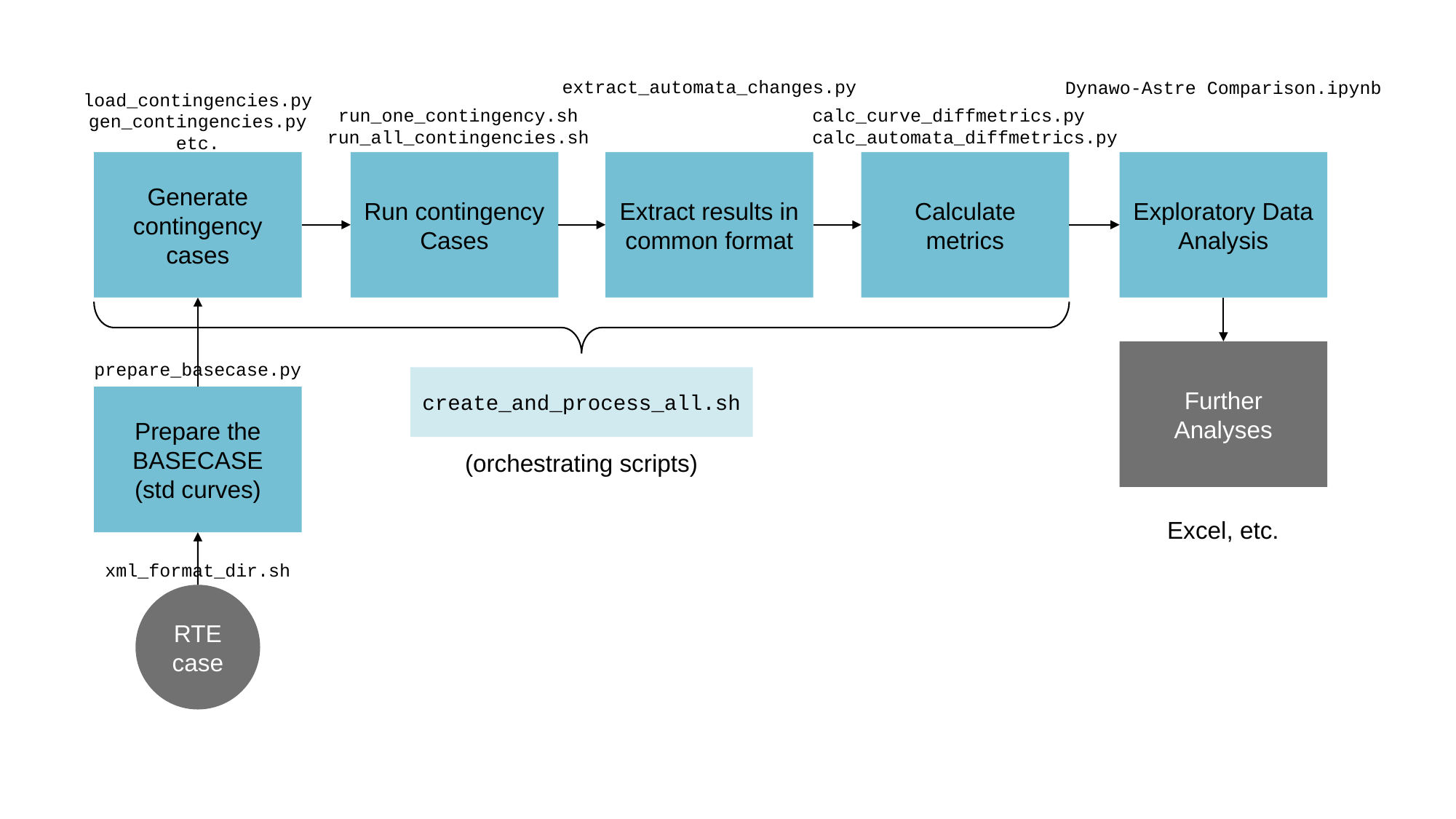

extract_automata_changes.py
Dynawo-Astre Comparison.ipynb
load_contingencies.py
gen_contingencies.py
etc.
run_one_contingency.sh
run_all_contingencies.sh
calc_curve_diffmetrics.py
calc_automata_diffmetrics.py
Generate
contingency cases
Run contingency Cases
Extract results in common format
Calculate metrics
Exploratory Data Analysis
Further
Analyses
prepare_basecase.py
create_and_process_all.sh
Prepare the
BASECASE
(std curves)
(orchestrating scripts)
Excel, etc.
xml_format_dir.sh
RTE
case